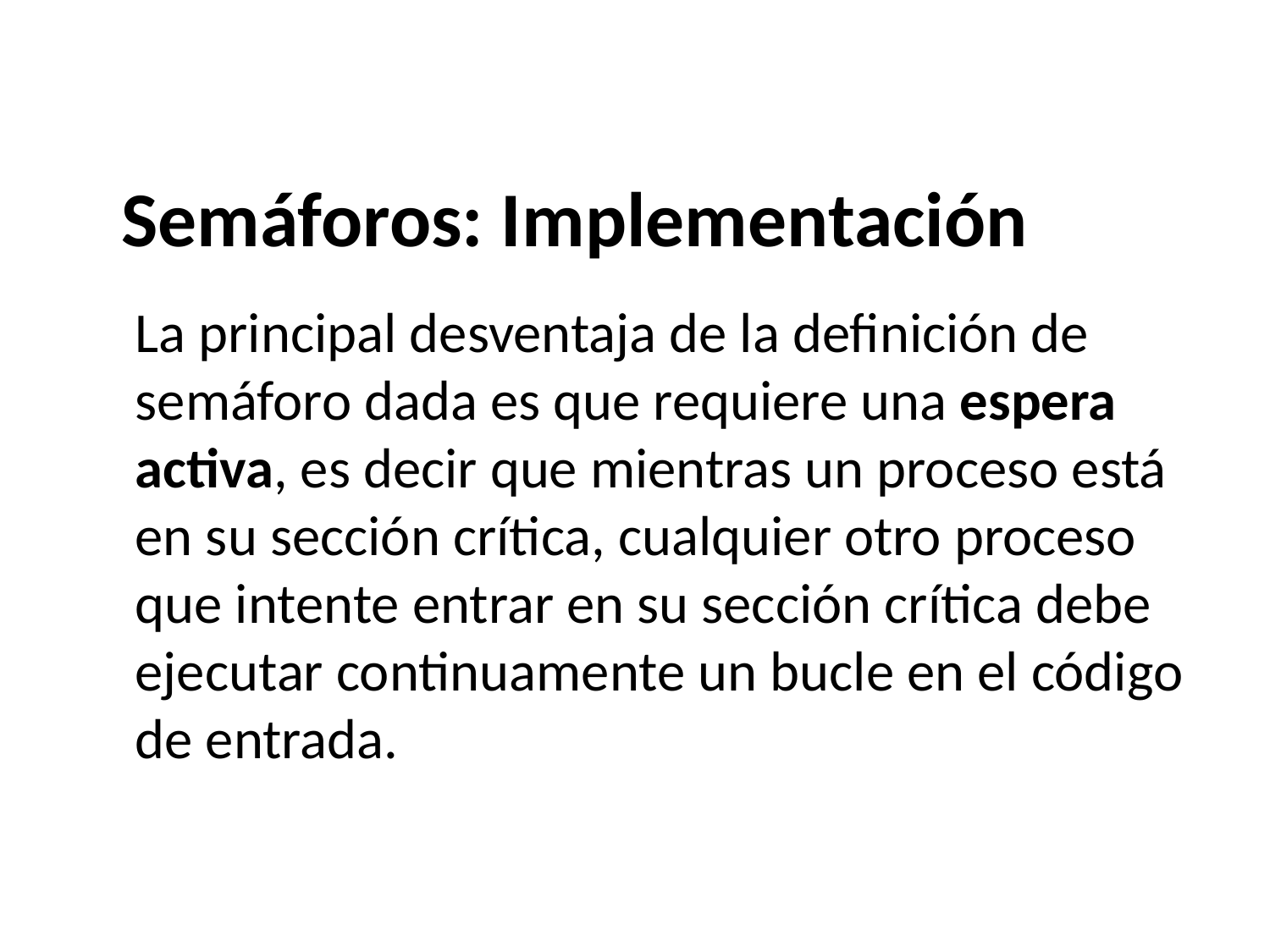

# Semáforos: Implementación
	La principal desventaja de la definición de semáforo dada es que requiere una espera activa, es decir que mientras un proceso está en su sección crítica, cualquier otro proceso que intente entrar en su sección crítica debe ejecutar continuamente un bucle en el código de entrada.